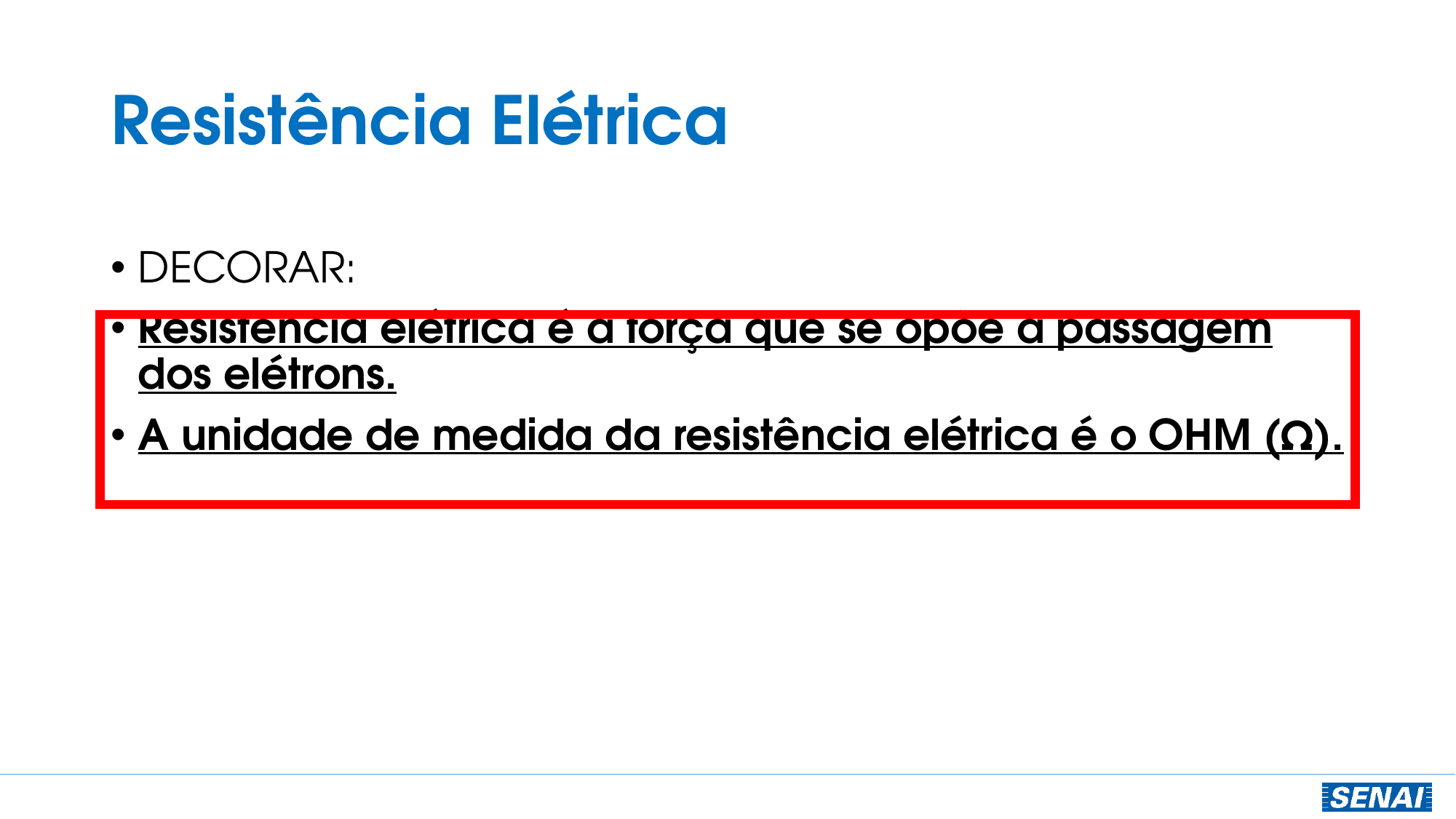

# Resistência Elétrica
DECORAR:
Resistência elétrica é a força que se opõe a passagem dos elétrons.
A unidade de medida da resistência elétrica é o OHM (Ω).